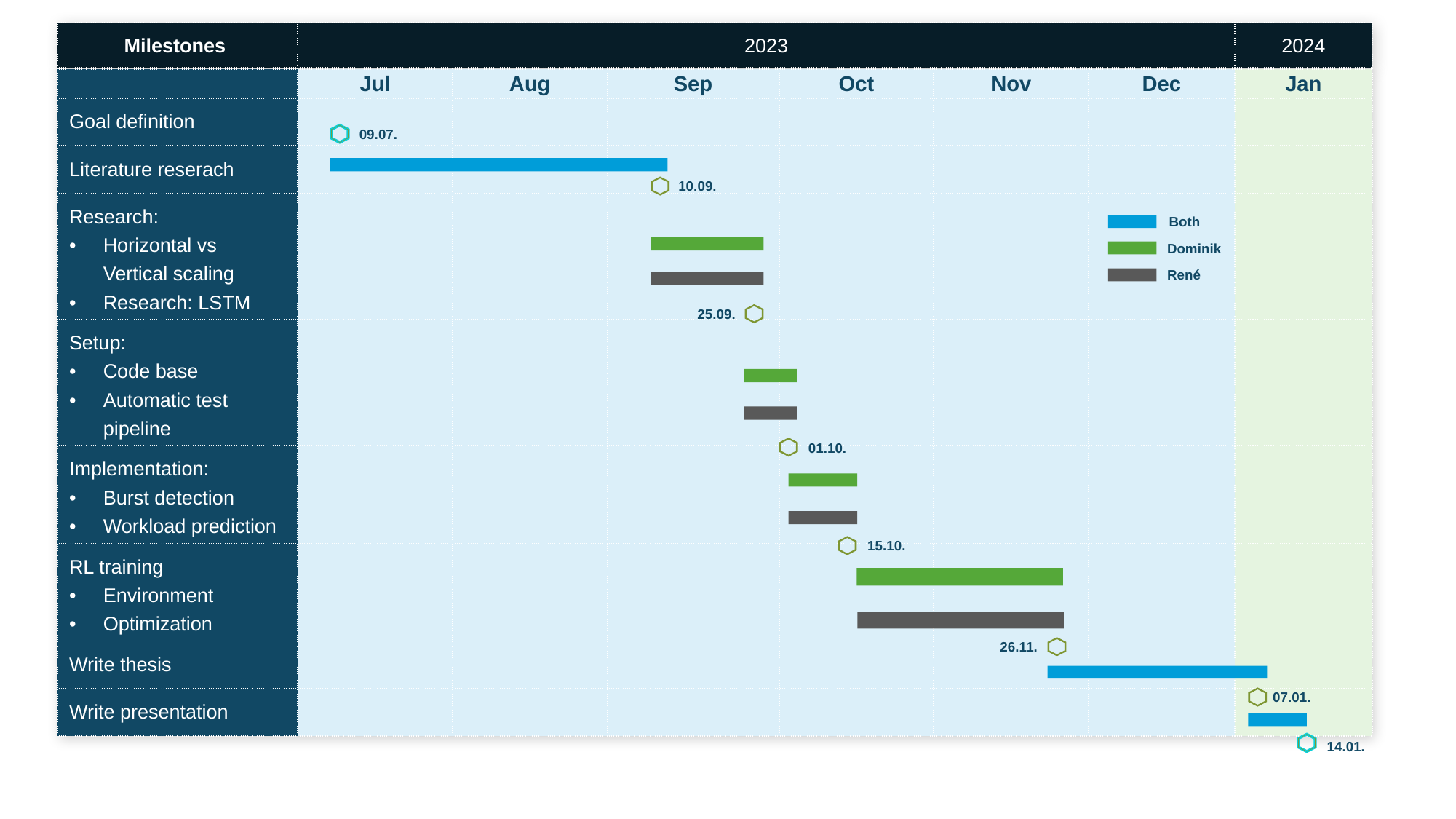

| Milestones | 2023 | 2024 |
| --- | --- | --- |
|  | Jul | Aug | Sep | Oct | Nov | Dec | Jan |
| --- | --- | --- | --- | --- | --- | --- | --- |
| Goal definition |  |  |  |  |  |  |  |
| Literature reserach |  |  |  |  |  |  |  |
| Research: Horizontal vs Vertical scaling Research: LSTM |  |  |  |  |  |  |  |
| Setup: Code base Automatic test pipeline |  |  |  |  |  |  |  |
| Implementation: Burst detection Workload prediction |  |  |  |  |  |  |  |
| RL training Environment Optimization |  |  |  |  |  |  |  |
| Write thesis |  |  |  |  |  |  |  |
| Write presentation |  |  |  |  |  |  |  |
09.07.

10.09.

Both

Dominik

René

25.09.

01.10.

15.10.

26.11.

07.01.

14.01.